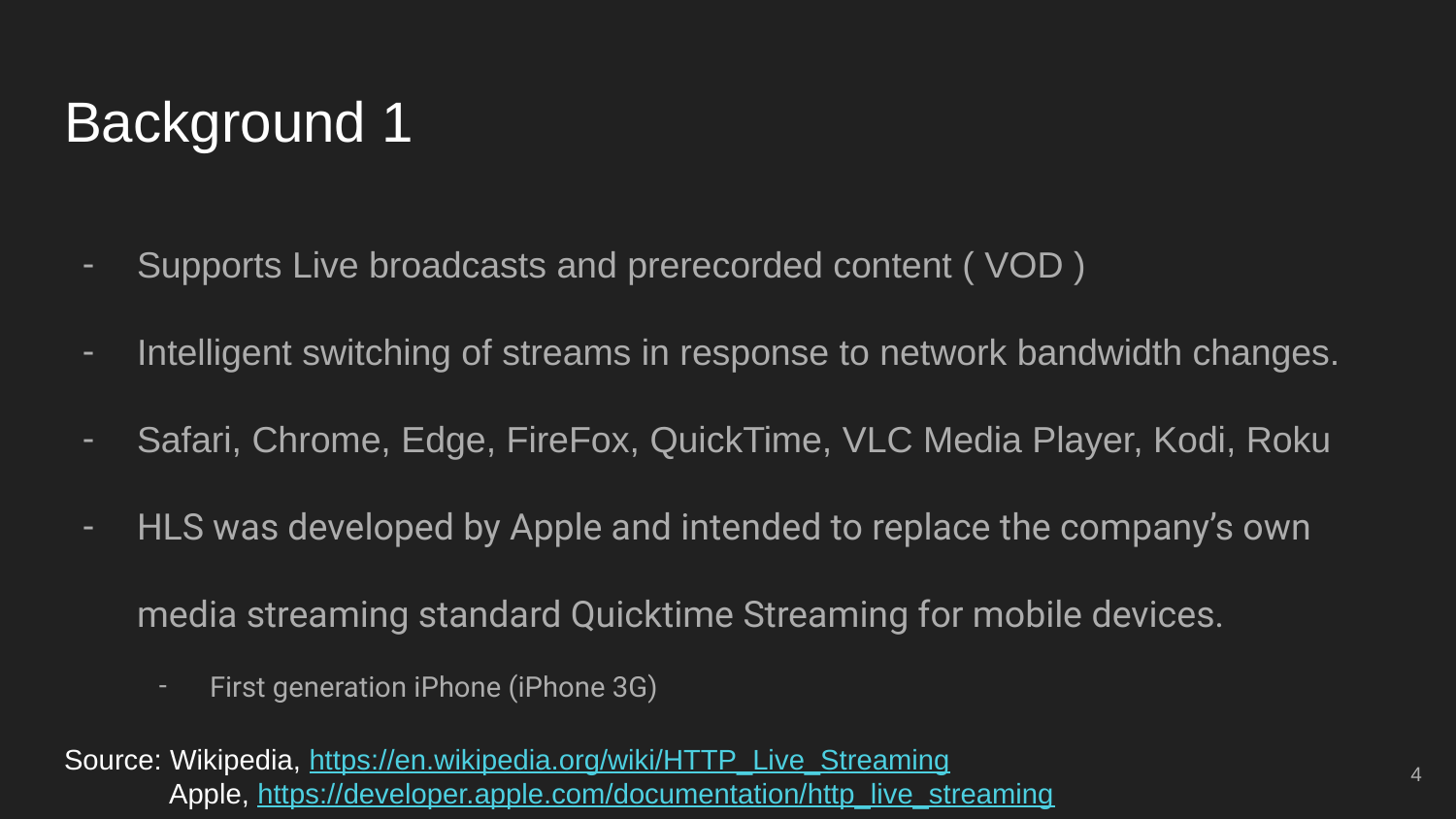

# Background 1

Supports Live broadcasts and prerecorded content ( VOD )
Intelligent switching of streams in response to network bandwidth changes.
Safari, Chrome, Edge, FireFox, QuickTime, VLC Media Player, Kodi, Roku
HLS was developed by Apple and intended to replace the company’s own media streaming standard Quicktime Streaming for mobile devices.
First generation iPhone (iPhone 3G)
Source: Wikipedia, https://en.wikipedia.org/wiki/HTTP_Live_Streaming
    Apple, https://developer.apple.com/documentation/http_live_streaming

4